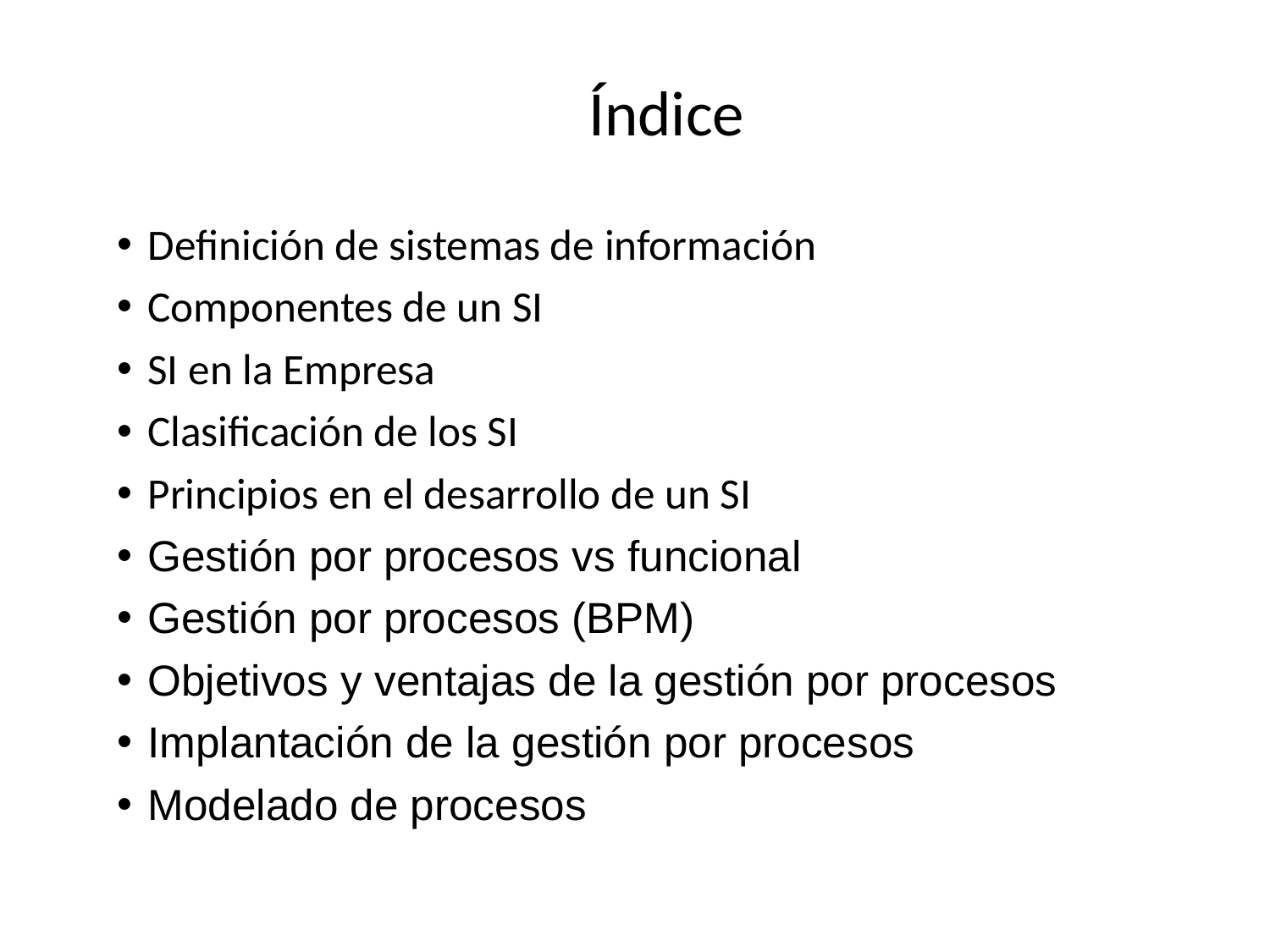

# Índice
Definición de sistemas de información
Componentes de un SI
SI en la Empresa
Clasificación de los SI
Principios en el desarrollo de un SI
Gestión por procesos vs funcional
Gestión por procesos (BPM)
Objetivos y ventajas de la gestión por procesos
Implantación de la gestión por procesos
Modelado de procesos